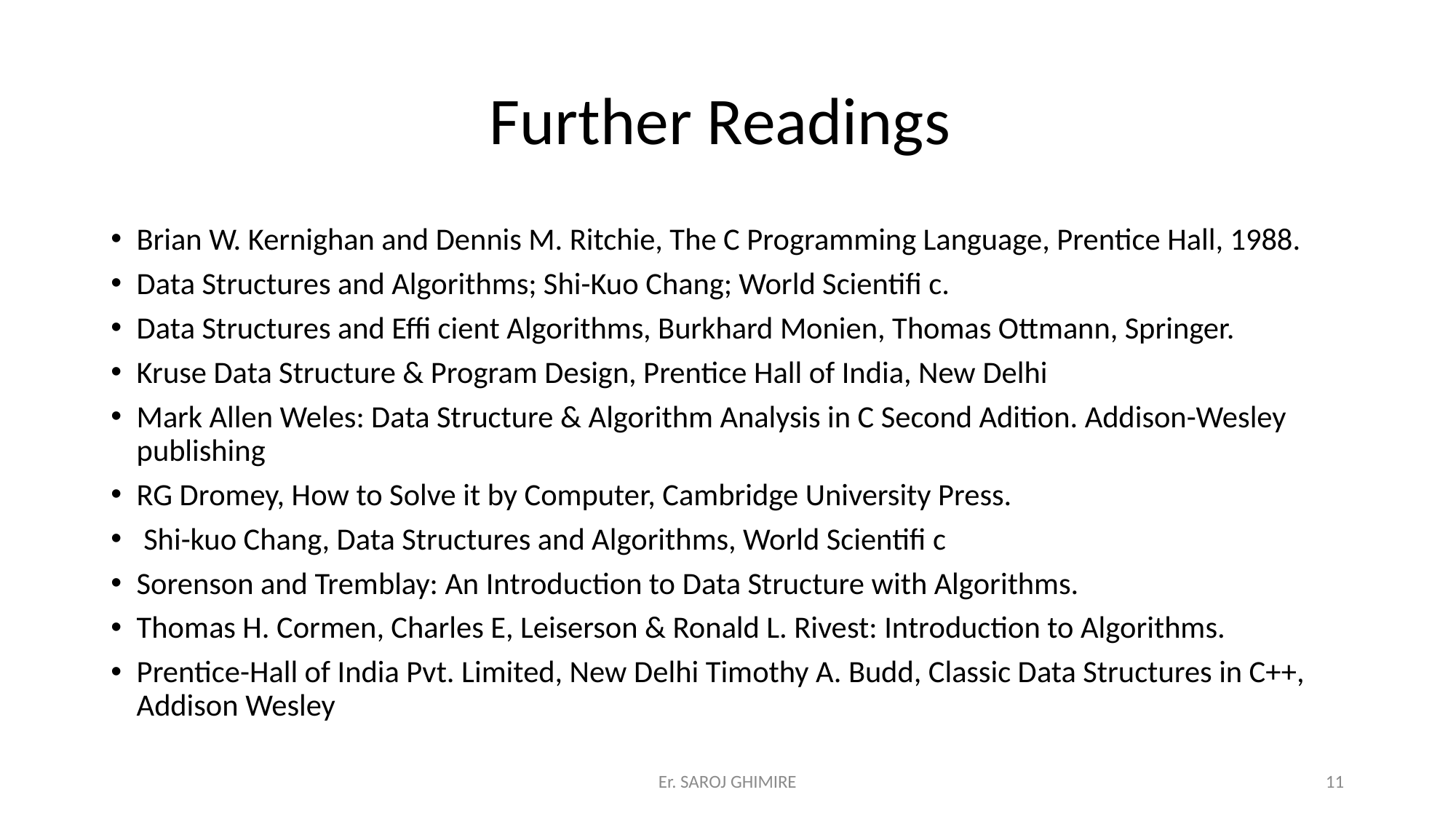

# Further Readings
Brian W. Kernighan and Dennis M. Ritchie, The C Programming Language, Prentice Hall, 1988.
Data Structures and Algorithms; Shi-Kuo Chang; World Scientifi c.
Data Structures and Effi cient Algorithms, Burkhard Monien, Thomas Ottmann, Springer.
Kruse Data Structure & Program Design, Prentice Hall of India, New Delhi
Mark Allen Weles: Data Structure & Algorithm Analysis in C Second Adition. Addison-Wesley publishing
RG Dromey, How to Solve it by Computer, Cambridge University Press.
 Shi-kuo Chang, Data Structures and Algorithms, World Scientifi c
Sorenson and Tremblay: An Introduction to Data Structure with Algorithms.
Thomas H. Cormen, Charles E, Leiserson & Ronald L. Rivest: Introduction to Algorithms.
Prentice-Hall of India Pvt. Limited, New Delhi Timothy A. Budd, Classic Data Structures in C++, Addison Wesley
Er. SAROJ GHIMIRE
11